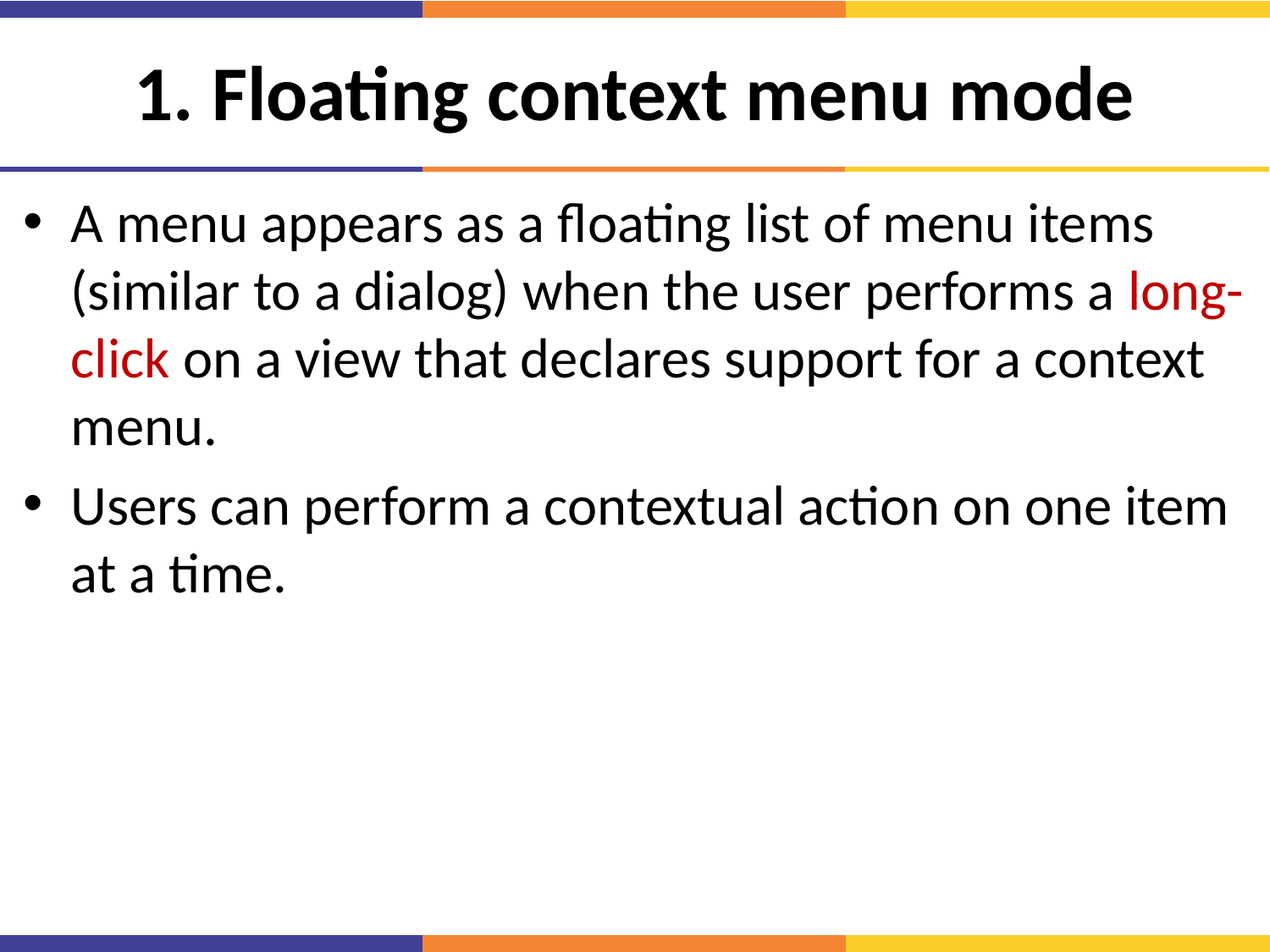

# 1. Floating context menu mode
A menu appears as a floating list of menu items (similar to a dialog) when the user performs a long-click on a view that declares support for a context menu.
Users can perform a contextual action on one item at a time.